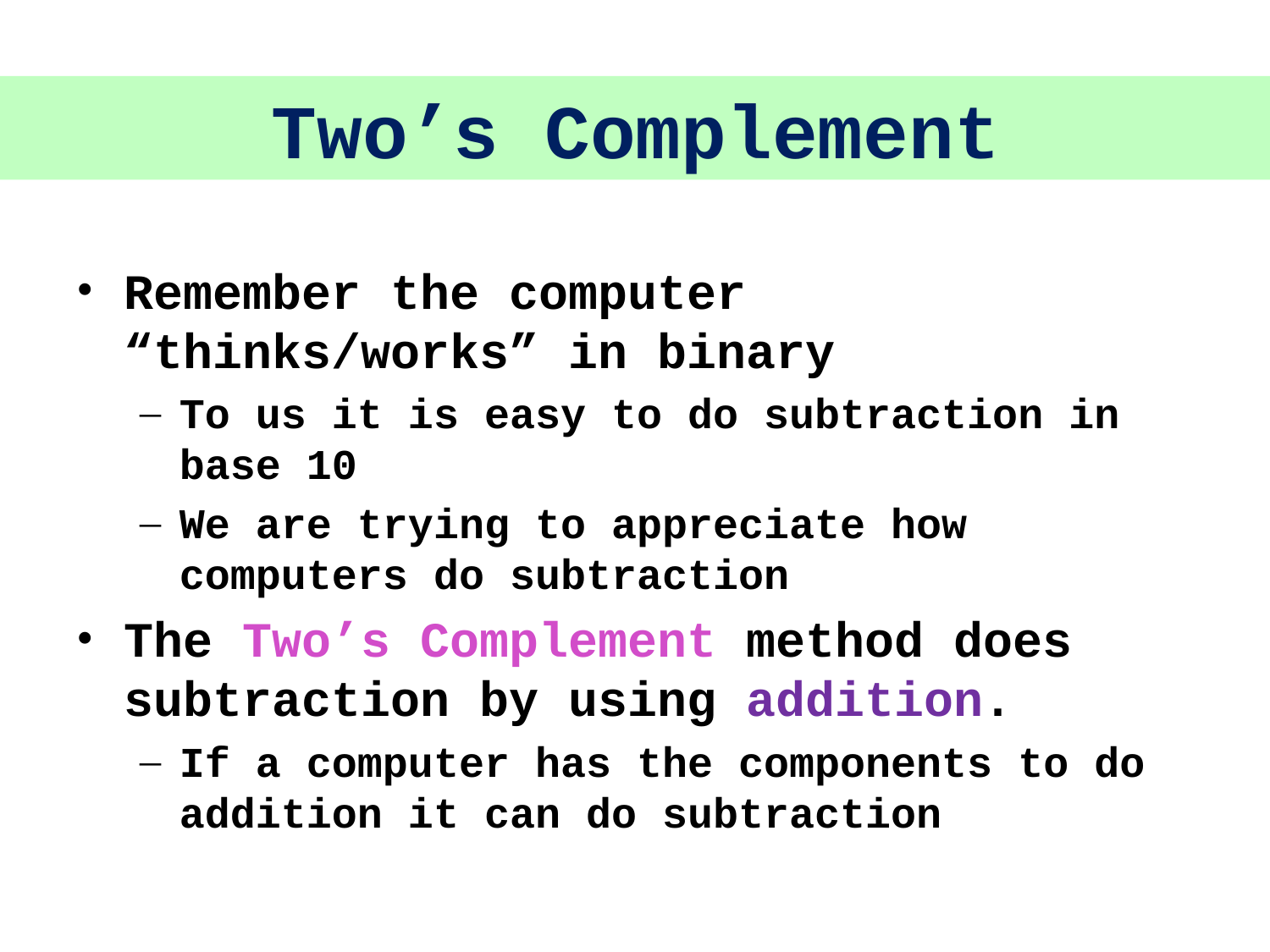

Two’s Complement
Remember the computer “thinks/works” in binary
To us it is easy to do subtraction in base 10
We are trying to appreciate how computers do subtraction
The Two’s Complement method does subtraction by using addition.
If a computer has the components to do addition it can do subtraction